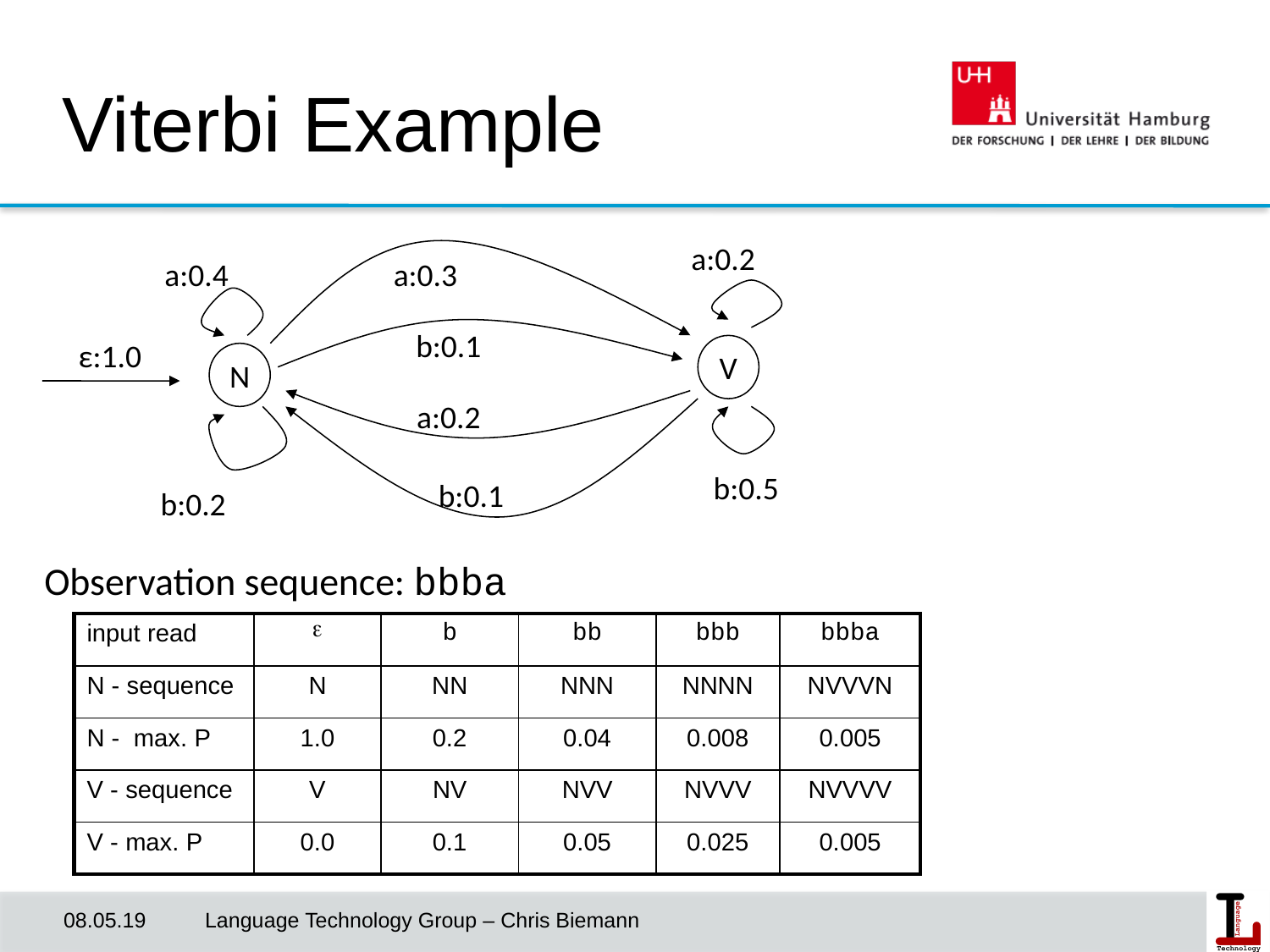

# Viterbi Example
a:0.2

a:0.4
a:0.3

b:0.1
V
N

a:0.2

b:0.5
b:0.1
b:0.2
ε:1.0

Observation sequence: bbba
| input read | ε | b | bb | bbb | bbba |
| --- | --- | --- | --- | --- | --- |
| N - sequence | N | NN | NNN | NNNN | NVVVN |
| N - max. P | 1.0 | 0.2 | 0.04 | 0.008 | 0.005 |
| V - sequence | V | NV | NVV | NVVV | NVVVV |
| V - max. P | 0.0 | 0.1 | 0.05 | 0.025 | 0.005 |
08.05.19
 Language Technology Group – Chris Biemann